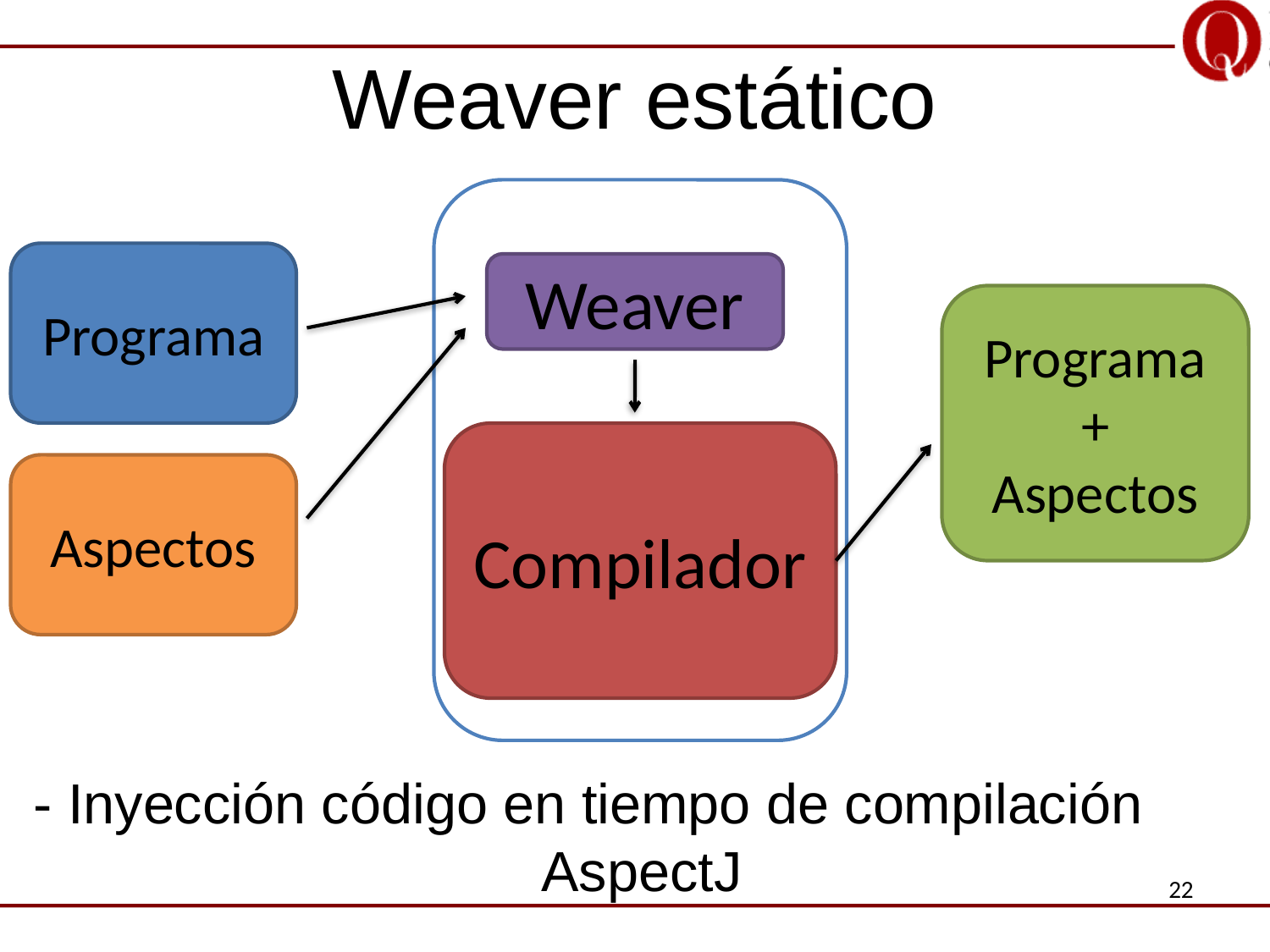

Weaver estático

Programa
Weaver
Programa
+
Aspectos
Compilador
Aspectos
- Inyección código en tiempo de compilación
				AspectJ